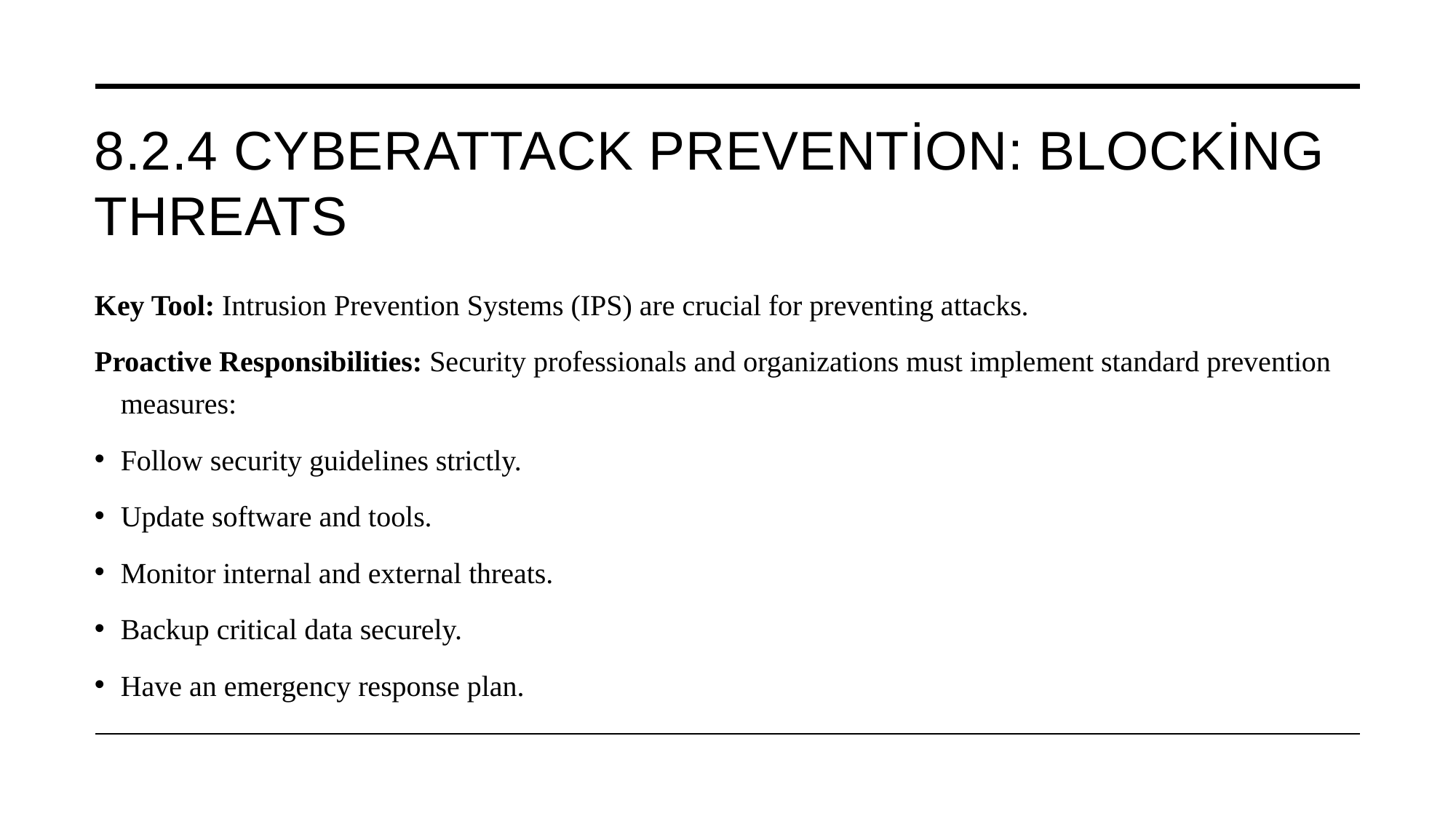

# 8.2.4 Cyberattack Prevention: Blocking Threats
Key Tool: Intrusion Prevention Systems (IPS) are crucial for preventing attacks.
Proactive Responsibilities: Security professionals and organizations must implement standard prevention measures:
Follow security guidelines strictly.
Update software and tools.
Monitor internal and external threats.
Backup critical data securely.
Have an emergency response plan.